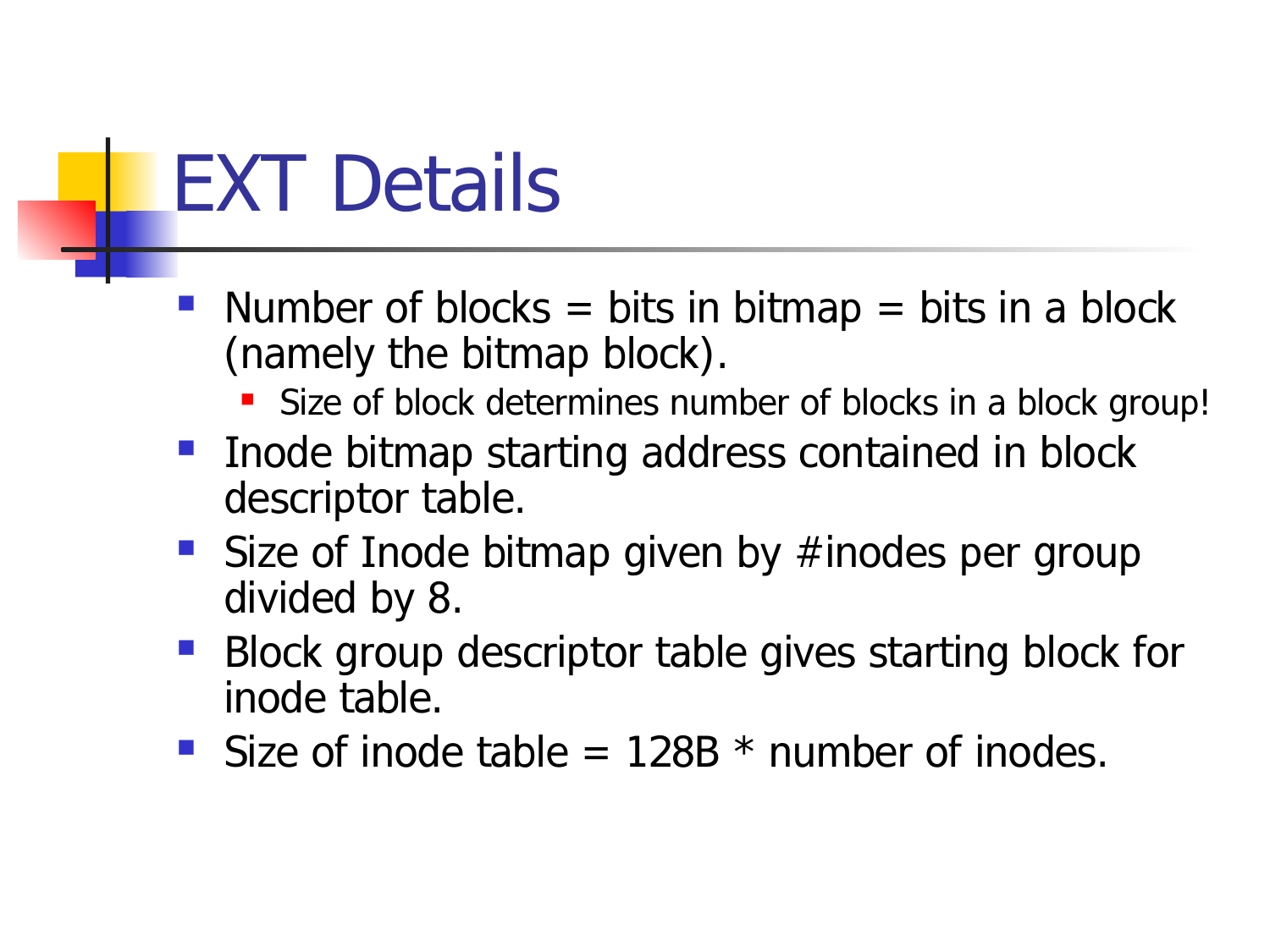

# EXT Details
Number of blocks = bits in bitmap = bits in a block (namely the bitmap block).
Size of block determines number of blocks in a block group!
Inode bitmap starting address contained in block descriptor table.
Size of Inode bitmap given by #inodes per group divided by 8.
Block group descriptor table gives starting block for inode table.
Size of inode table = 128B * number of inodes.